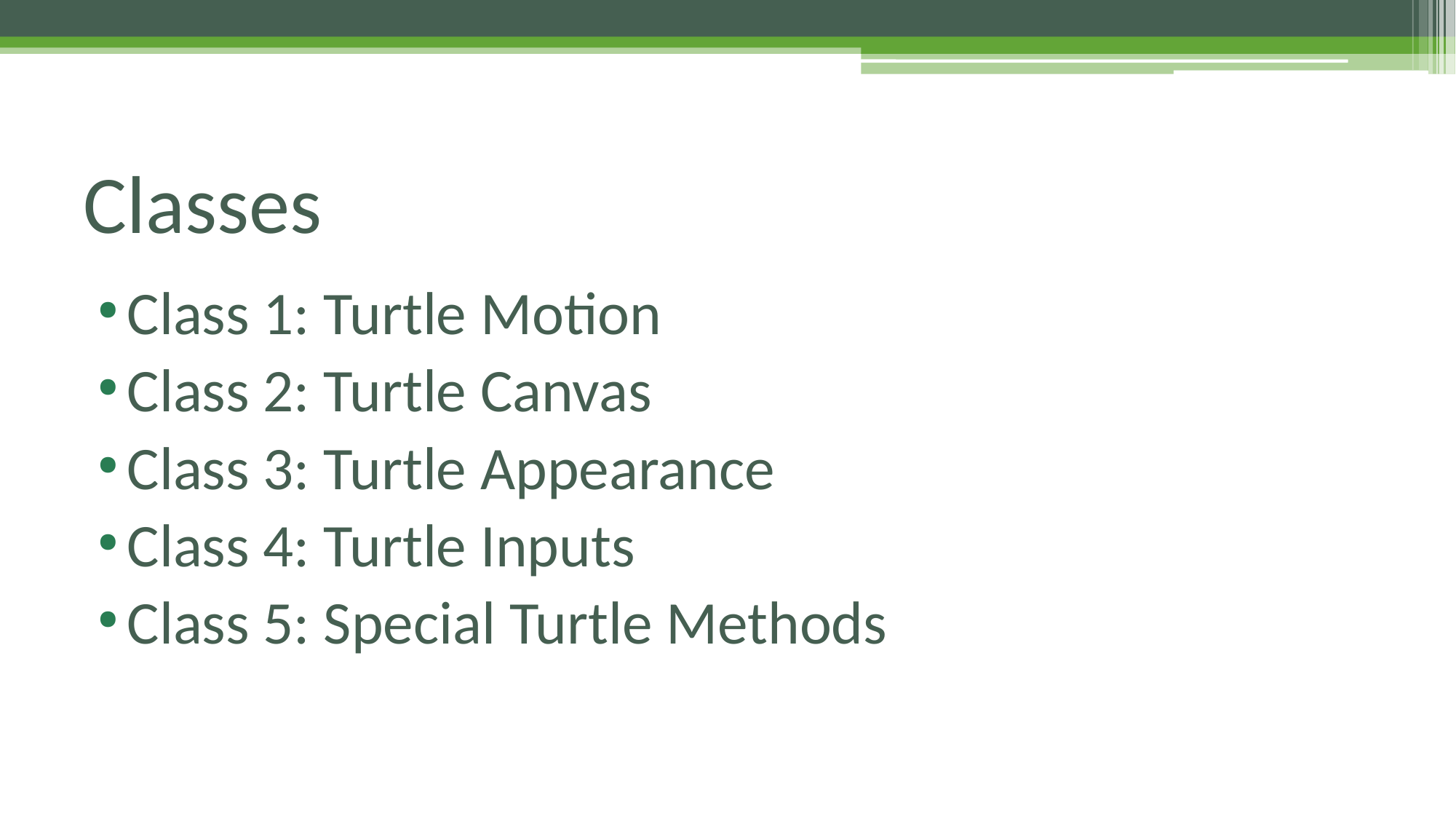

# Classes
Class 1: Turtle Motion
Class 2: Turtle Canvas
Class 3: Turtle Appearance
Class 4: Turtle Inputs
Class 5: Special Turtle Methods